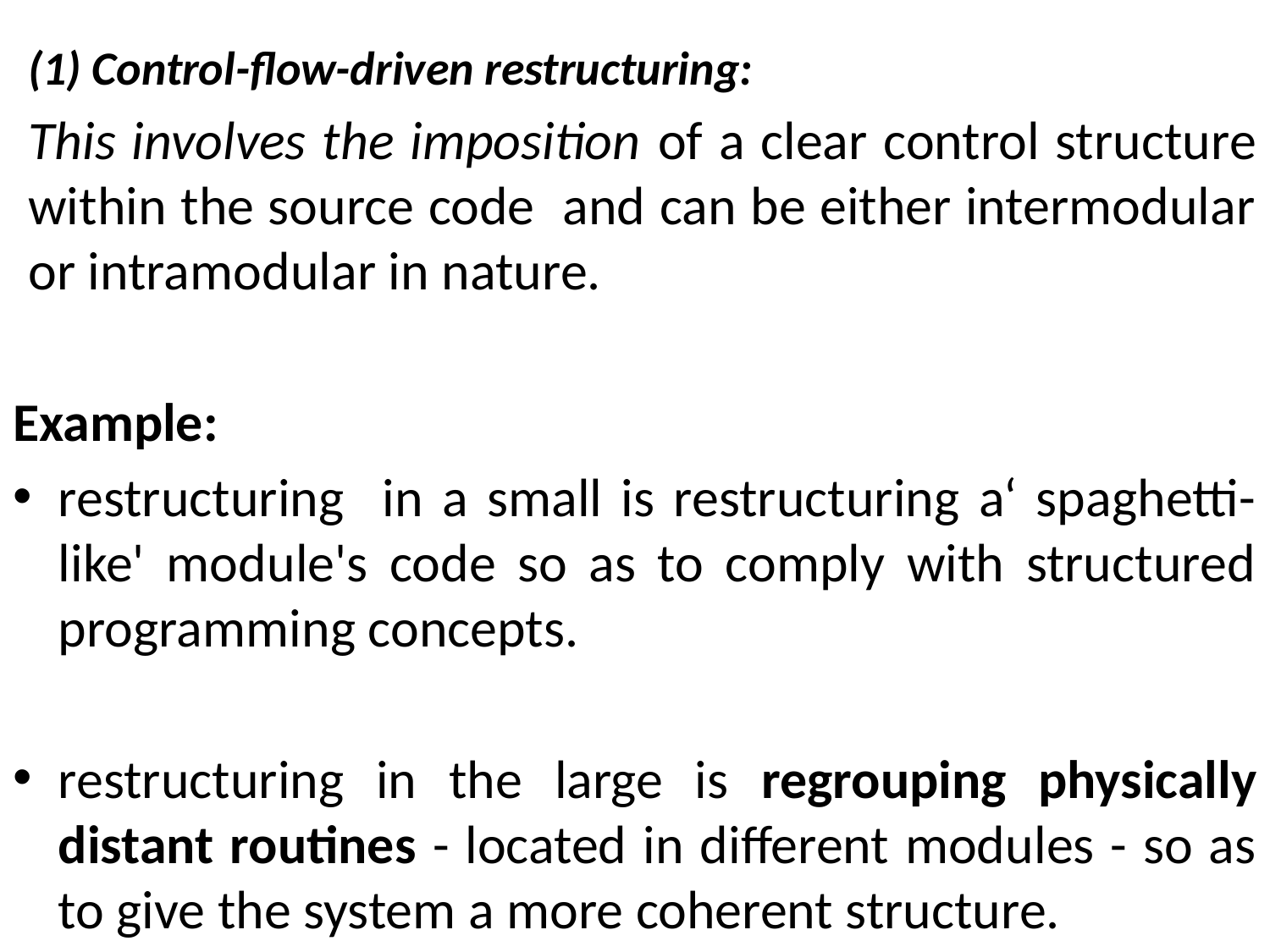

(1) Control-flow-driven restructuring:
This involves the imposition of a clear control structure within the source code  and can be either intermodular or intramodular in nature.

Example:
restructuring  in a small is restructuring a‘ spaghetti-like' module's code so as to comply with structured programming concepts.

restructuring in the large is regrouping physically distant routines - located in different modules - so as to give the system a more coherent structure.